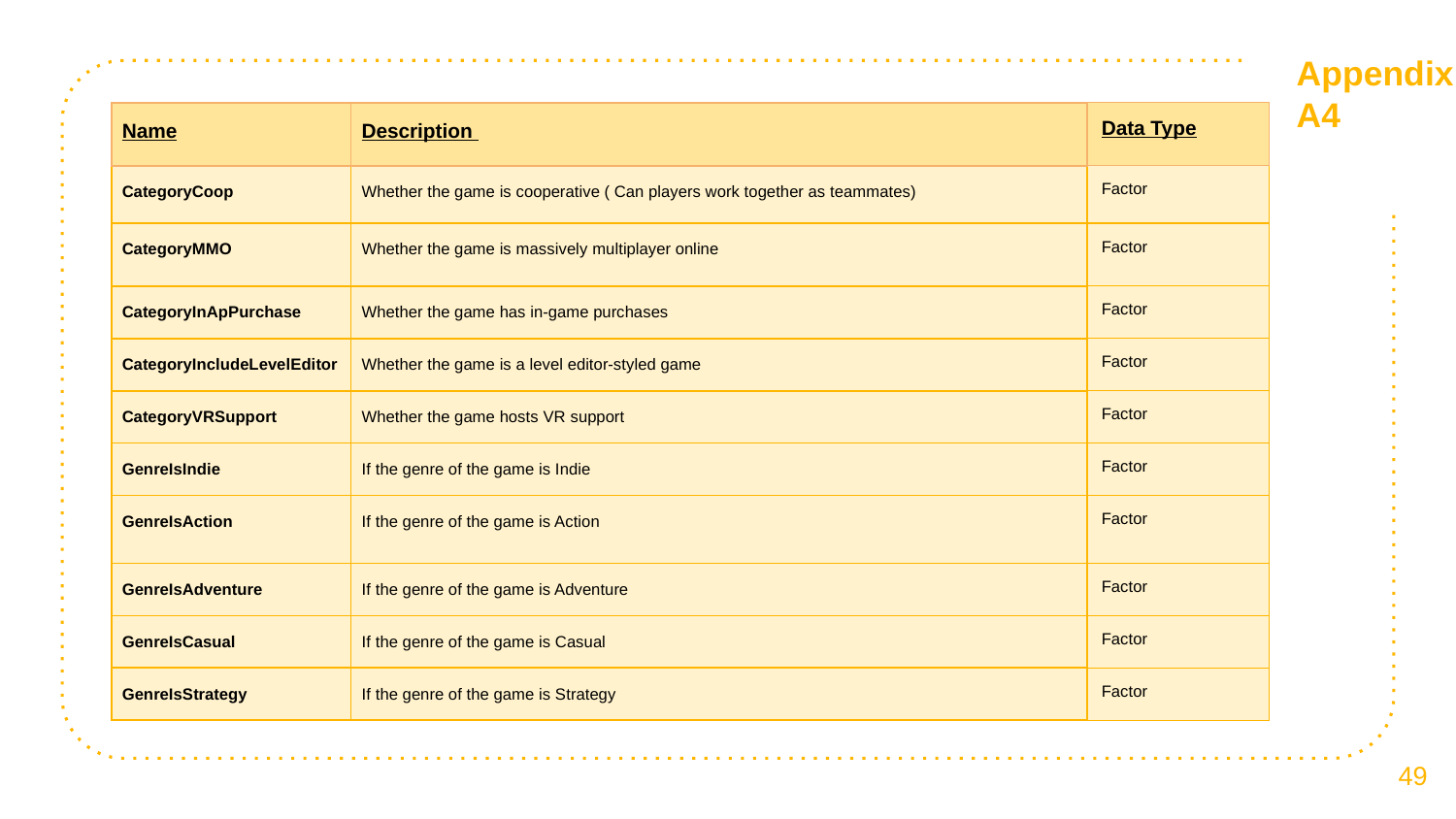

Appendix A4
| Name | Description | Data Type |
| --- | --- | --- |
| CategoryCoop | Whether the game is cooperative ( Can players work together as teammates) | Factor |
| --- | --- | --- |
| CategoryMMO | Whether the game is massively multiplayer online | Factor |
| --- | --- | --- |
| CategoryInApPurchase | Whether the game has in-game purchases | Factor |
| CategoryIncludeLevelEditor | Whether the game is a level editor-styled game | Factor |
| CategoryVRSupport | Whether the game hosts VR support | Factor |
| GenreIsIndie | If the genre of the game is Indie | Factor |
| GenreIsAction | If the genre of the game is Action | Factor |
| GenreIsAdventure | If the genre of the game is Adventure | Factor |
| GenreIsCasual | If the genre of the game is Casual | Factor |
| GenreIsStrategy | If the genre of the game is Strategy | Factor |
49